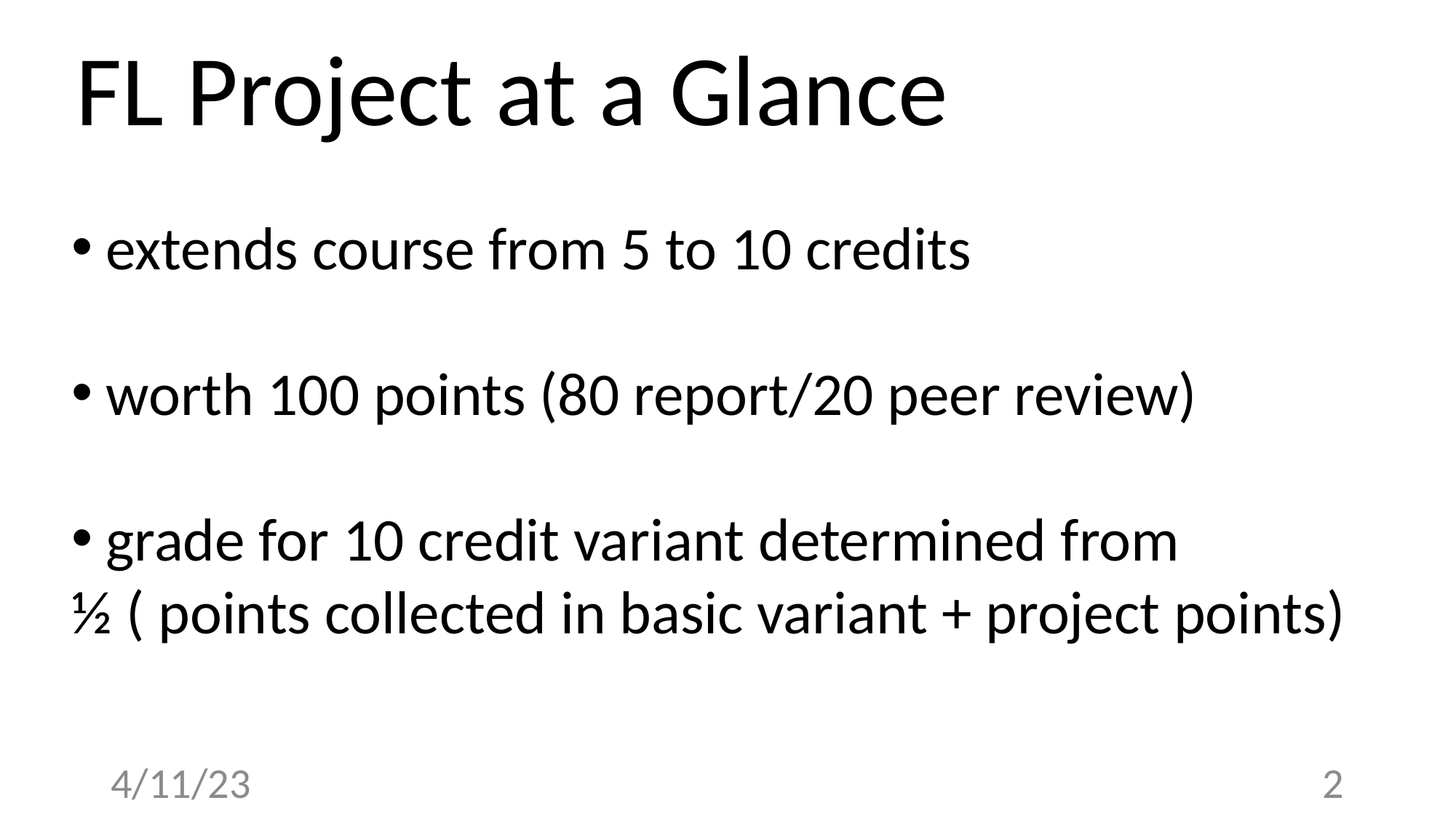

FL Project at a Glance
extends course from 5 to 10 credits

worth 100 points (80 report/20 peer review)

grade for 10 credit variant determined from
½ ( points collected in basic variant + project points)
4/11/23
2